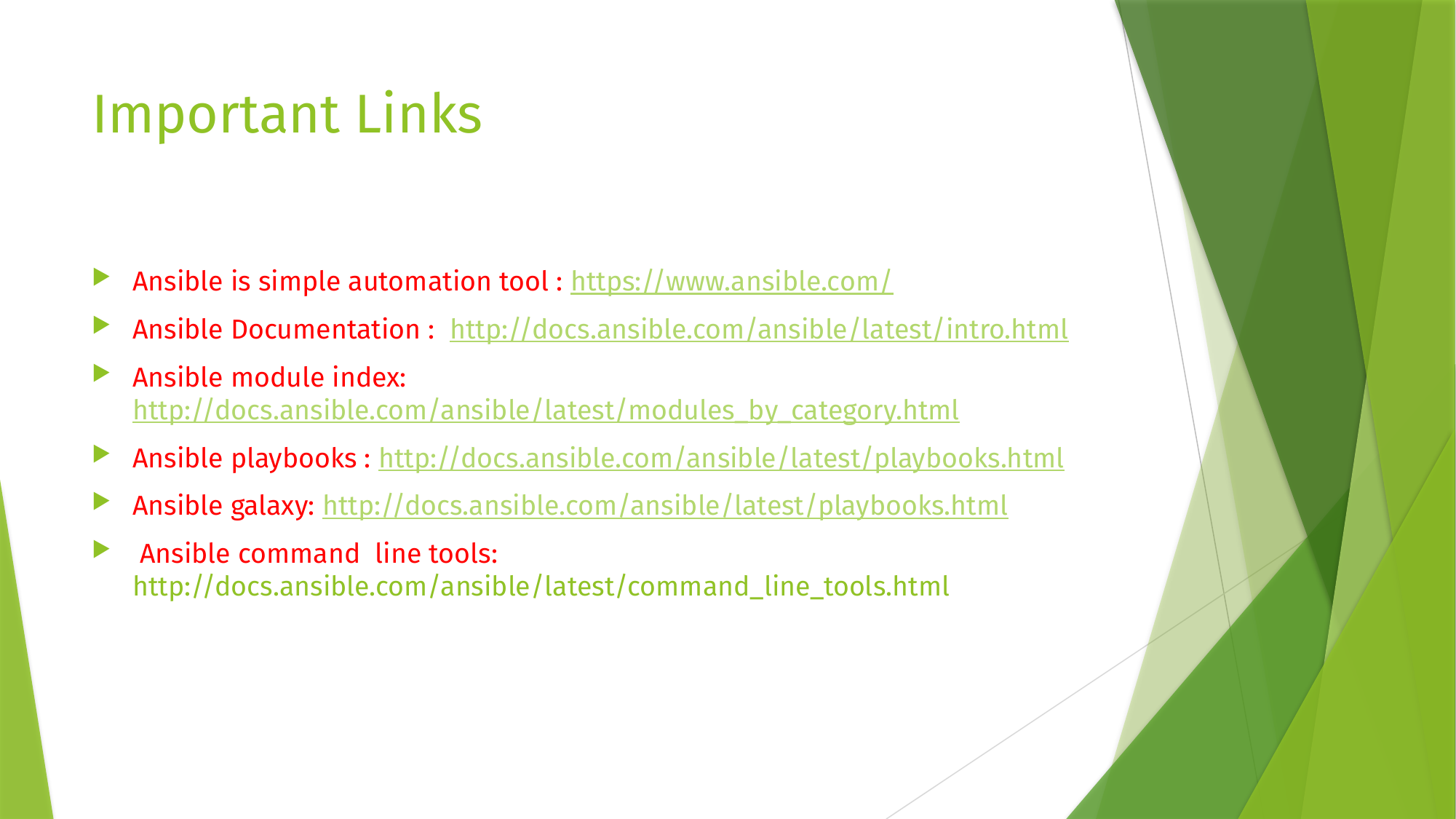

# Important Links
Ansible is simple automation tool : https://www.ansible.com/
Ansible Documentation :  http://docs.ansible.com/ansible/latest/intro.html
Ansible module index: http://docs.ansible.com/ansible/latest/modules_by_category.html
Ansible playbooks : http://docs.ansible.com/ansible/latest/playbooks.html
Ansible galaxy: http://docs.ansible.com/ansible/latest/playbooks.html
 Ansible command  line tools: http://docs.ansible.com/ansible/latest/command_line_tools.html